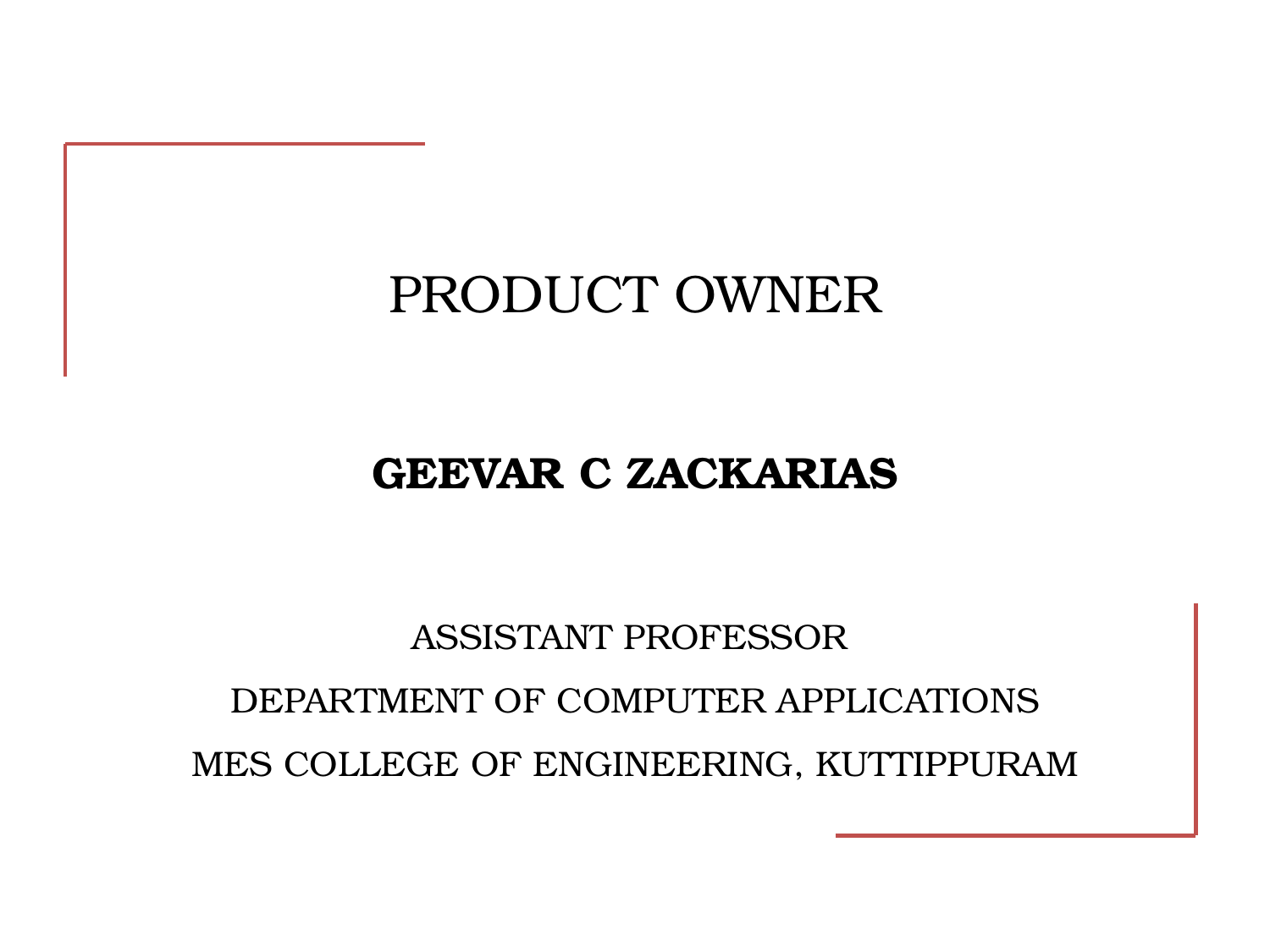

# PRODUCT OWNER GEEVAR C ZACKARIAS ASSISTANT PROFESSOR DEPARTMENT OF COMPUTER APPLICATIONS MES COLLEGE OF ENGINEERING, KUTTIPPURAM